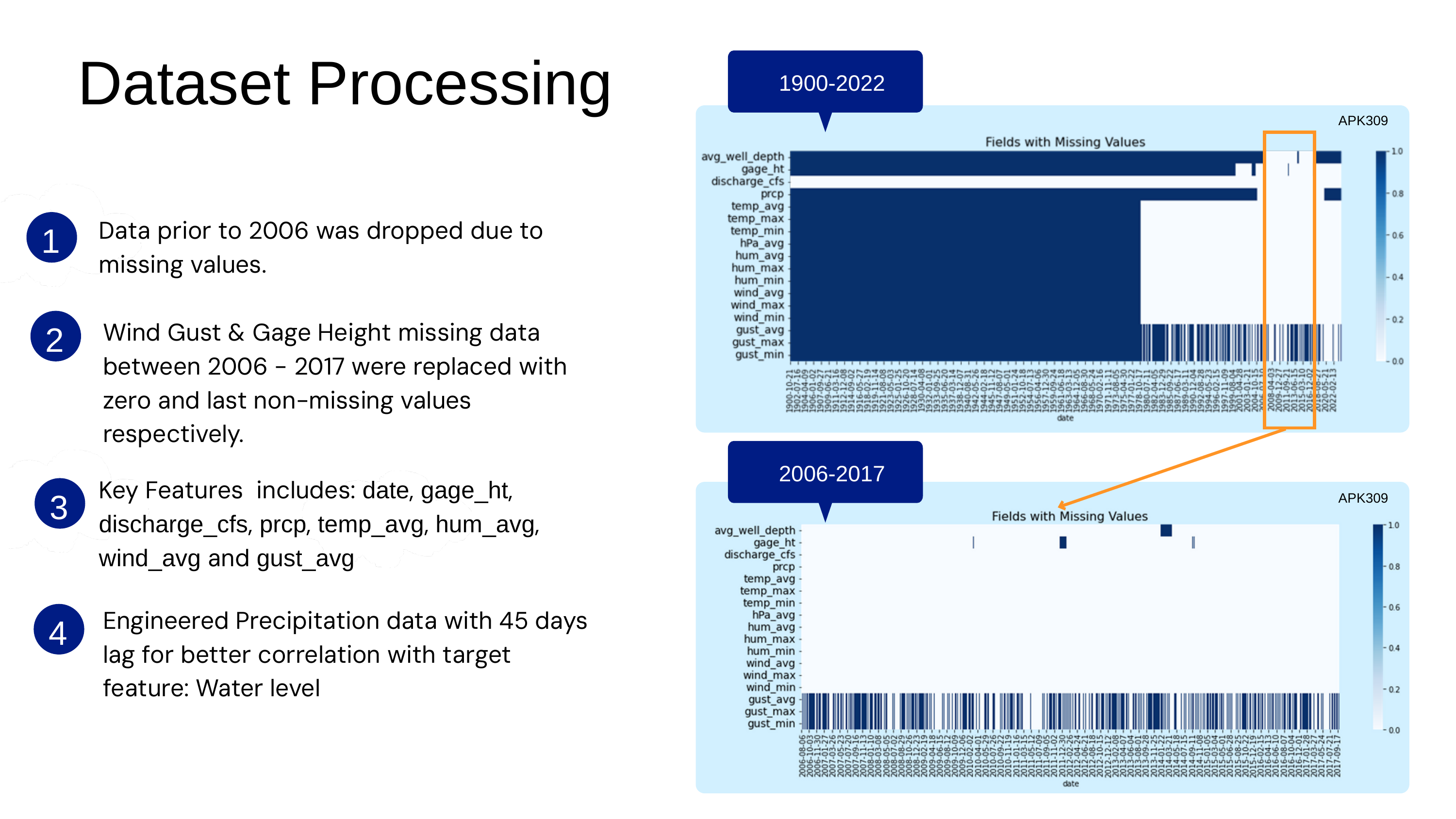

Dataset Processing

1900-2022
APK309

Data prior to 2006 was dropped due to missing values.

1

2
Wind Gust & Gage Height missing data between 2006 - 2017 were replaced with zero and last non-missing values respectively.

2006-2017

Key Features  includes: date, gage_ht, discharge_cfs, prcp, temp_avg, hum_avg, wind_avg and gust_avg

3
APK309

Engineered Precipitation data with 45 days lag for better correlation with target feature: Water level

4